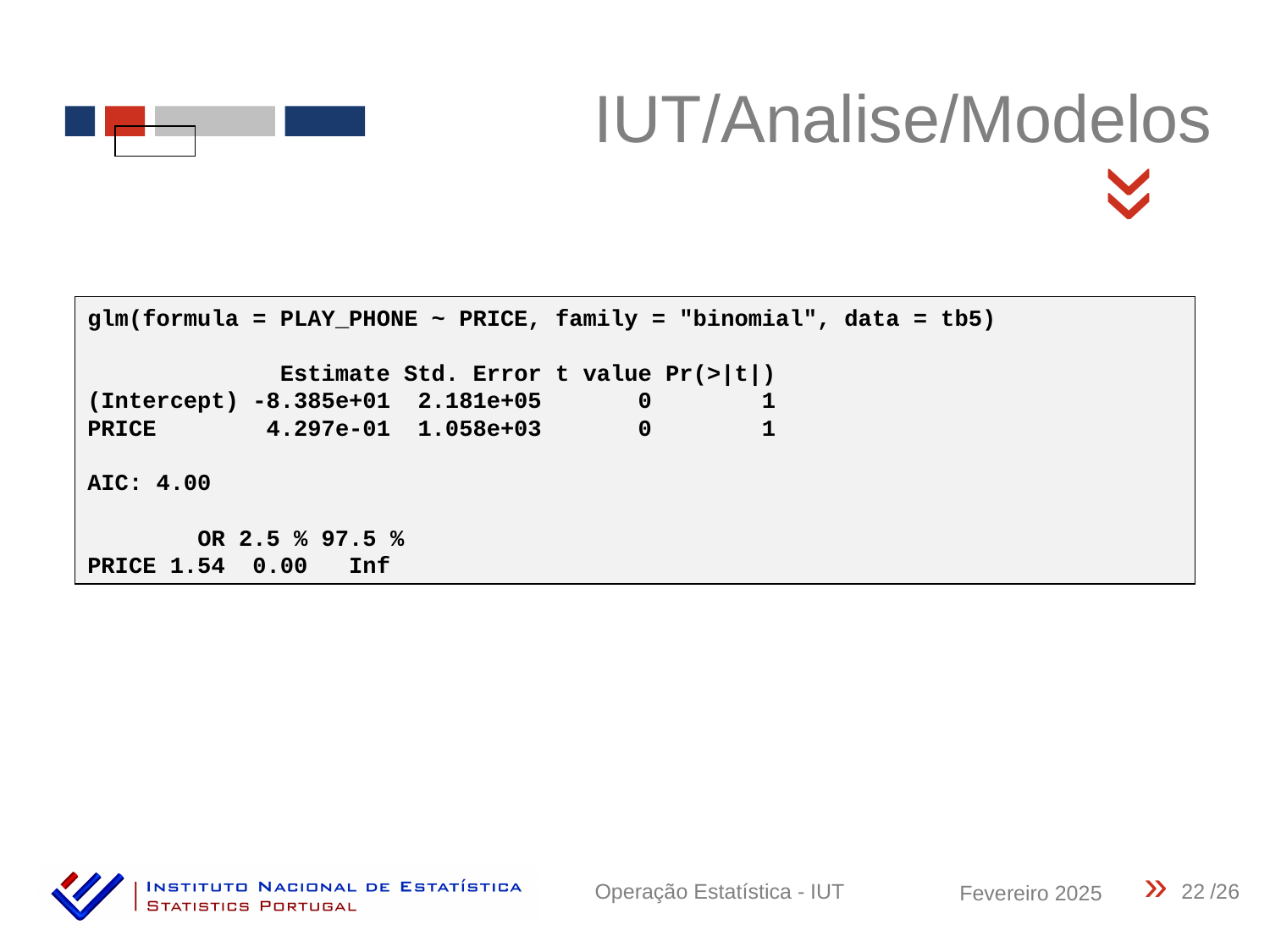

IUT/Analise/Modelos
«
glm(formula = PLAY_PHONE ~ PRICE, family = "binomial", data = tb5)

              Estimate Std. Error t value Pr(>|t|)
(Intercept) -8.385e+01  2.181e+05       0        1
PRICE        4.297e-01  1.058e+03       0        1

AIC: 4.00

        OR 2.5 % 97.5 %
PRICE 1.54  0.00   Inf
22